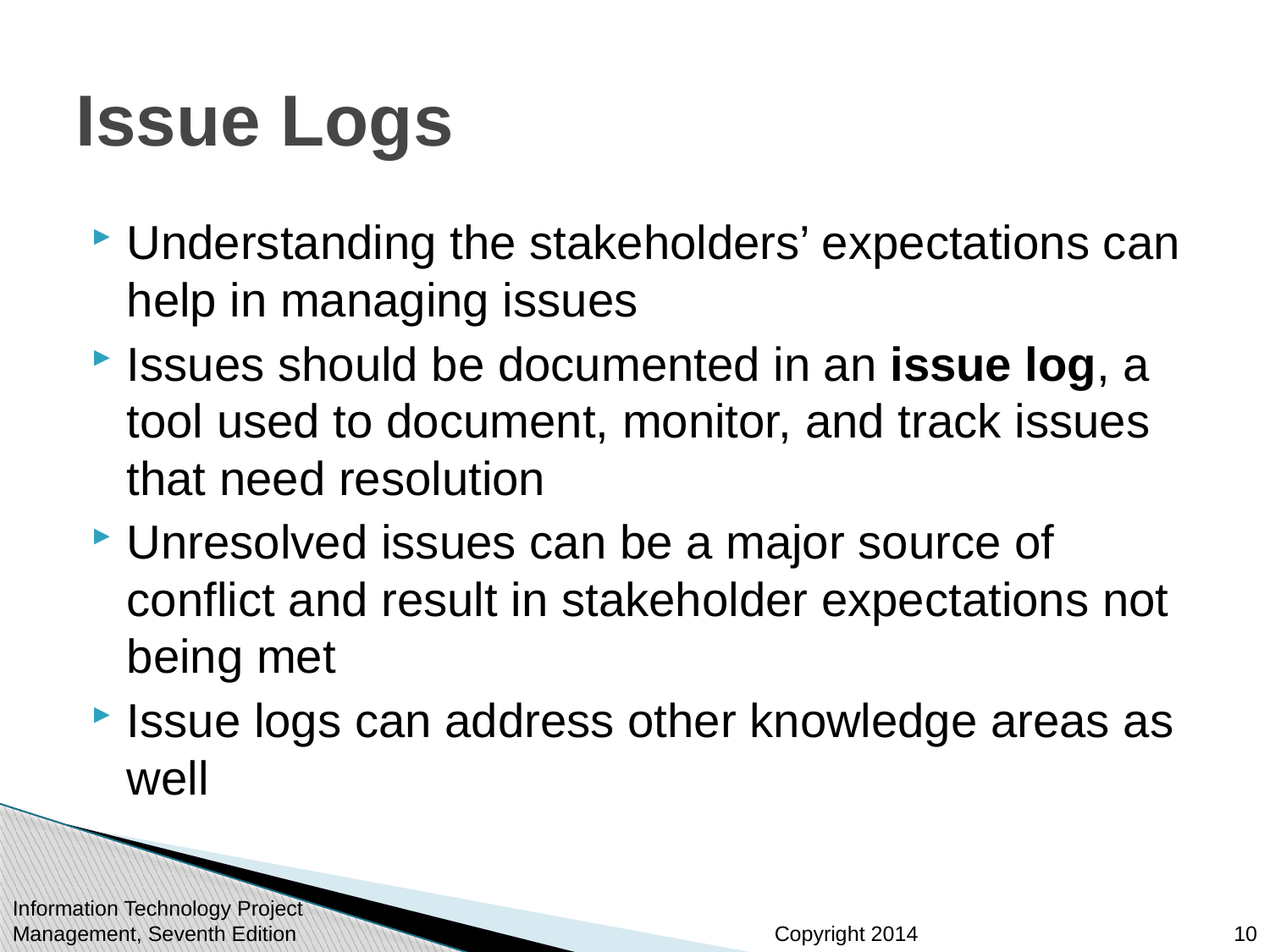

# Issue Logs
Understanding the stakeholders’ expectations can help in managing issues
Issues should be documented in an issue log, a tool used to document, monitor, and track issues that need resolution
Unresolved issues can be a major source of conflict and result in stakeholder expectations not being met
Issue logs can address other knowledge areas as well
Information Technology Project Management, Seventh Edition
10